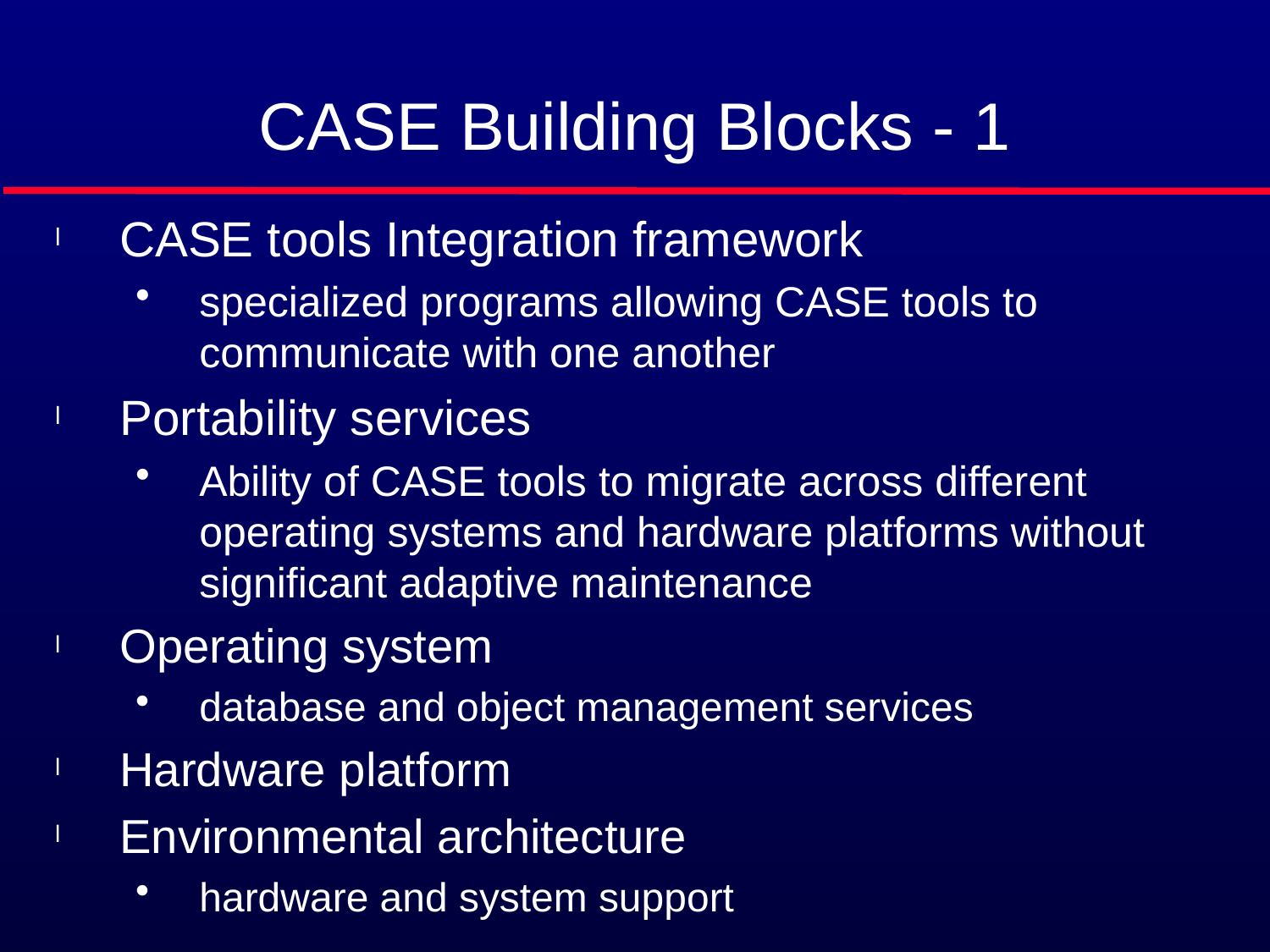

# CASE Building Blocks - 1
CASE tools Integration framework
specialized programs allowing CASE tools to communicate with one another
Portability services
Ability of CASE tools to migrate across different operating systems and hardware platforms without significant adaptive maintenance
Operating system
database and object management services
Hardware platform
Environmental architecture
hardware and system support